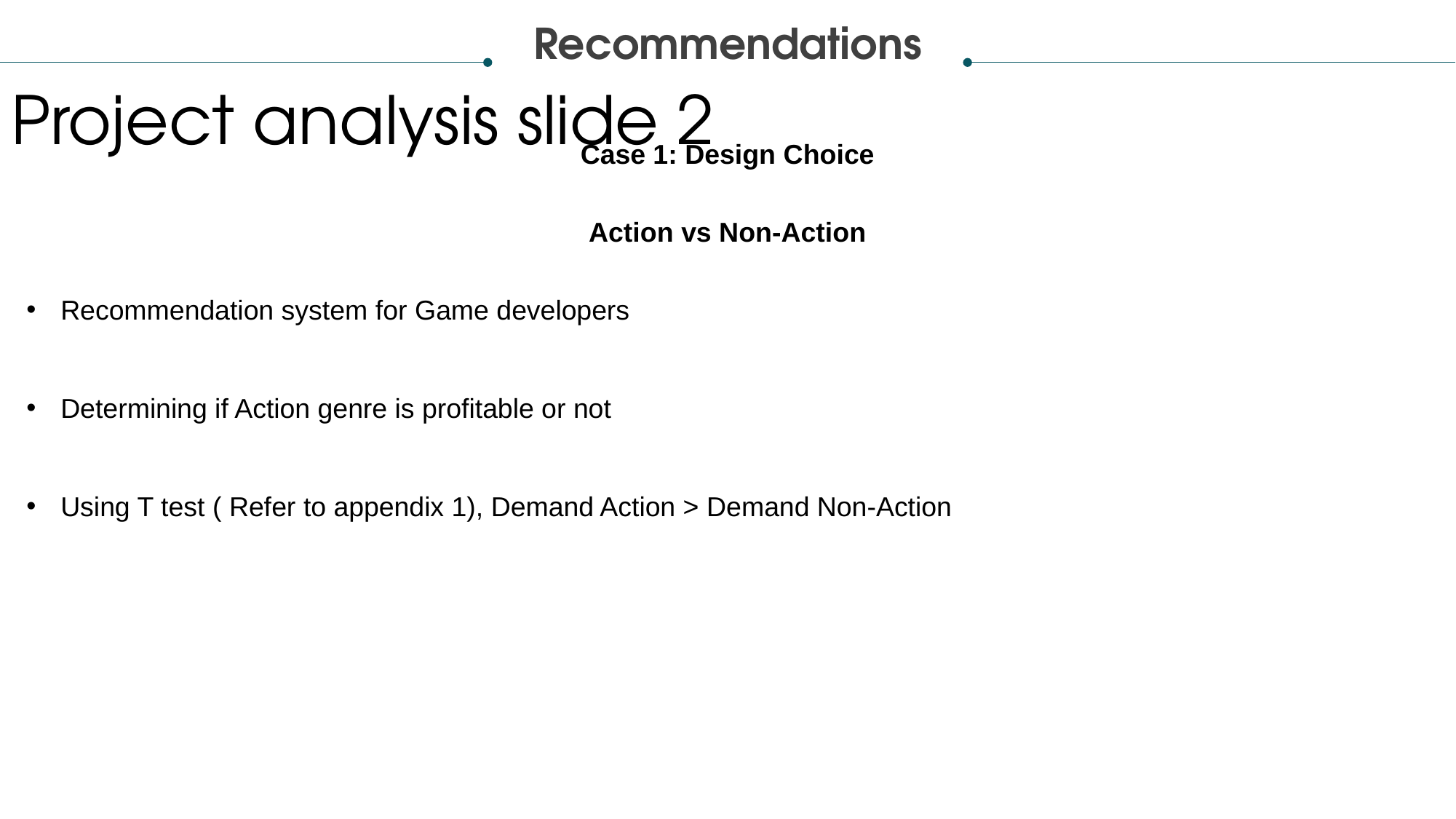

Recommendations
Project analysis slide 2

Case 1: Design Choice
Action vs Non-Action
Recommendation system for Game developers

Determining if Action genre is profitable or not

Using T test ( Refer to appendix 1), Demand Action > Demand Non-Action